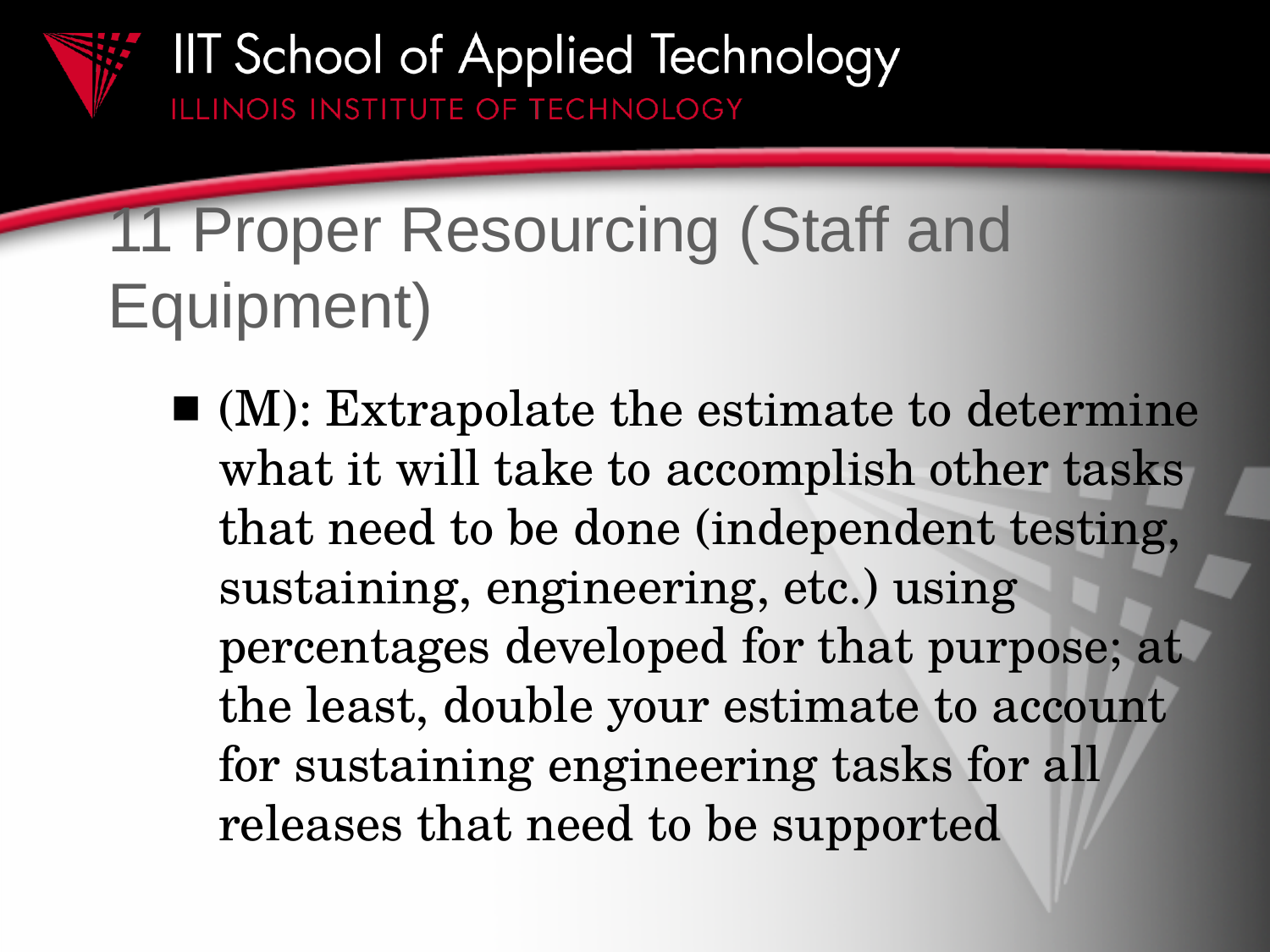

# 11 Proper Resourcing (Staff and Equipment)
(M): Extrapolate the estimate to determine what it will take to accomplish other tasks that need to be done (independent testing, sustaining, engineering, etc.) using percentages developed for that purpose; at the least, double your estimate to account for sustaining engineering tasks for all releases that need to be supported